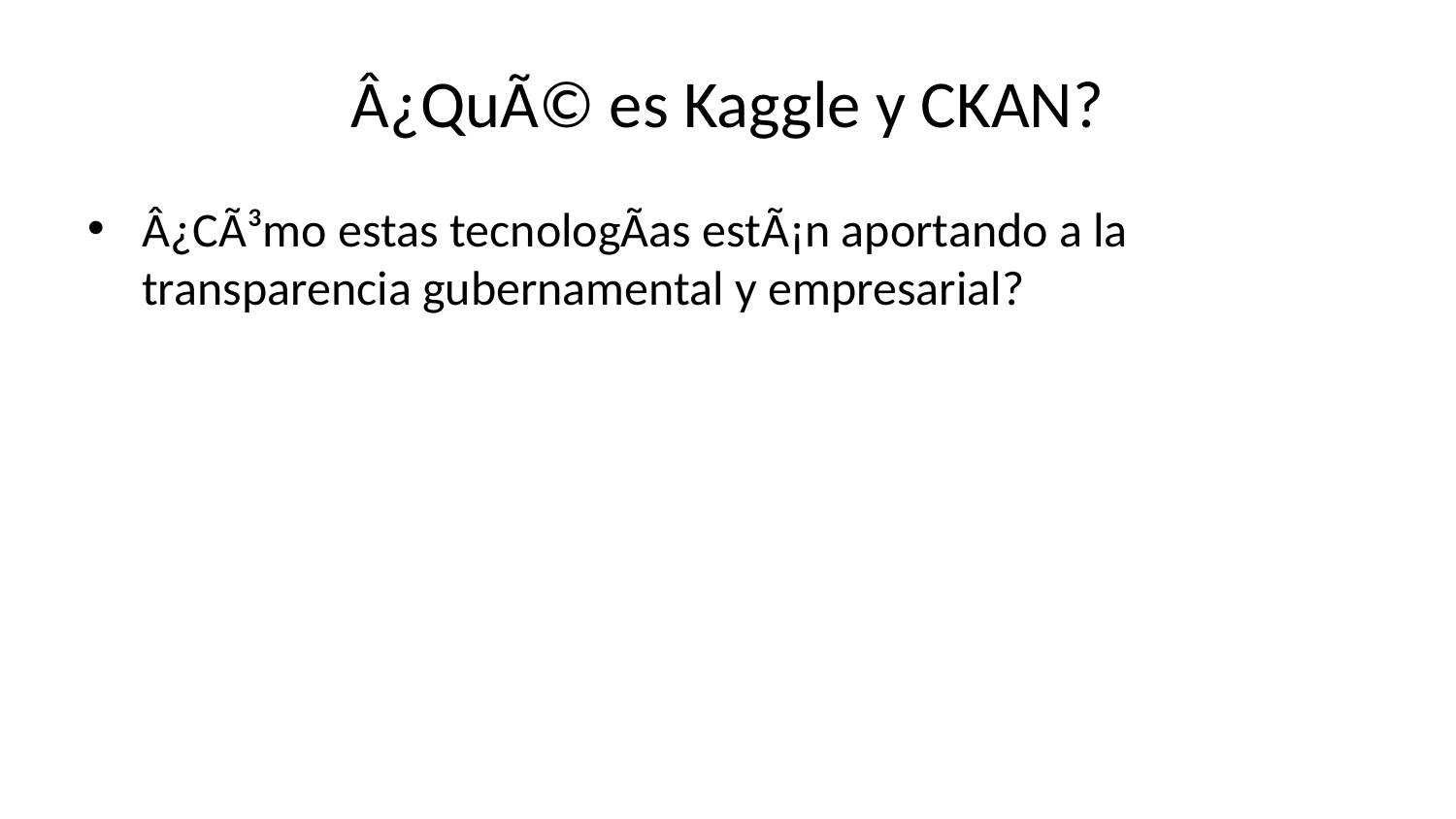

# Â¿QuÃ© es Kaggle y CKAN?
Â¿CÃ³mo estas tecnologÃ­as estÃ¡n aportando a la transparencia gubernamental y empresarial?